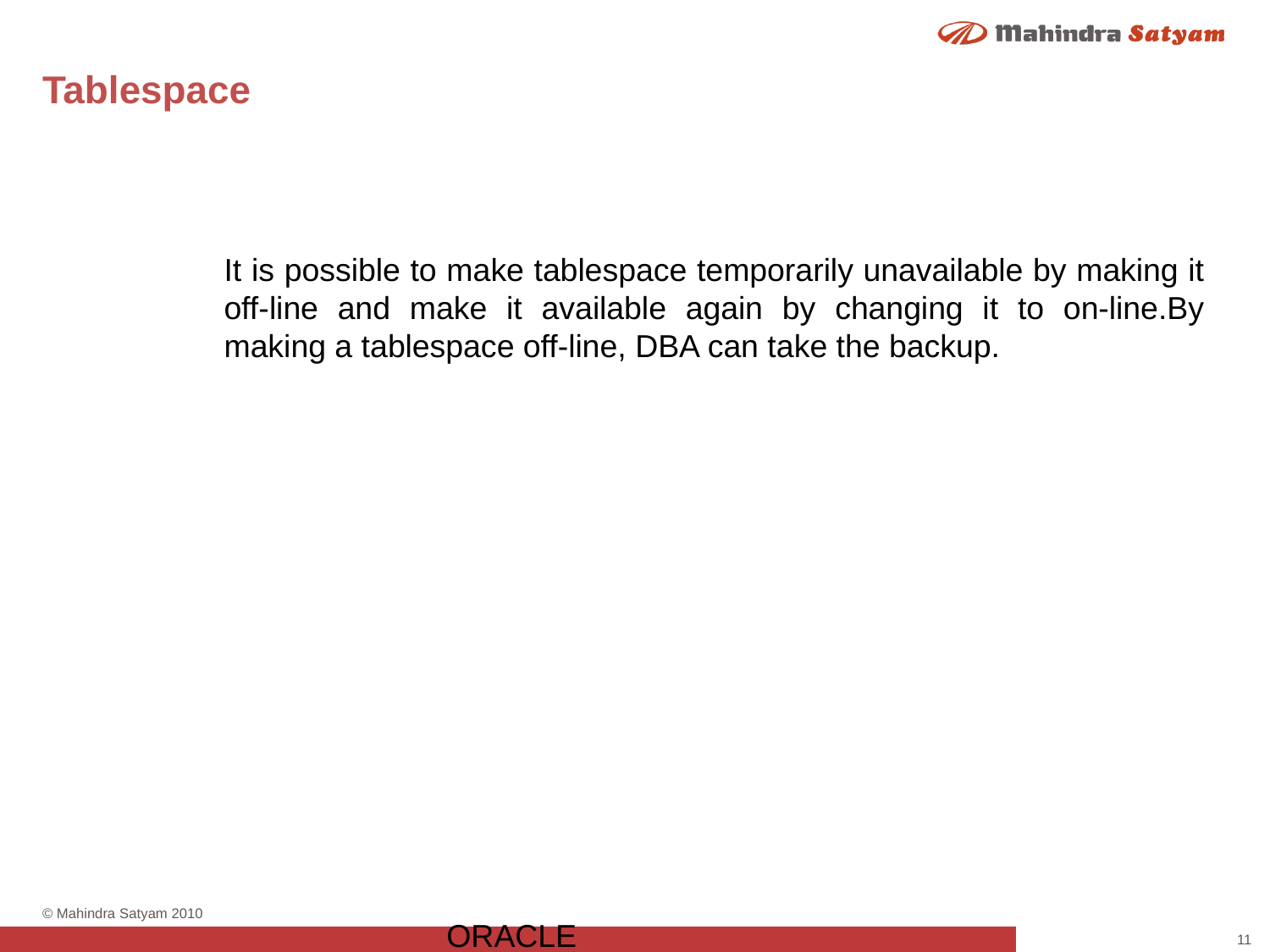

# Tablespace
It is possible to make tablespace temporarily unavailable by making it off-line and make it available again by changing it to on-line.By making a tablespace off-line, DBA can take the backup.
ORACLE